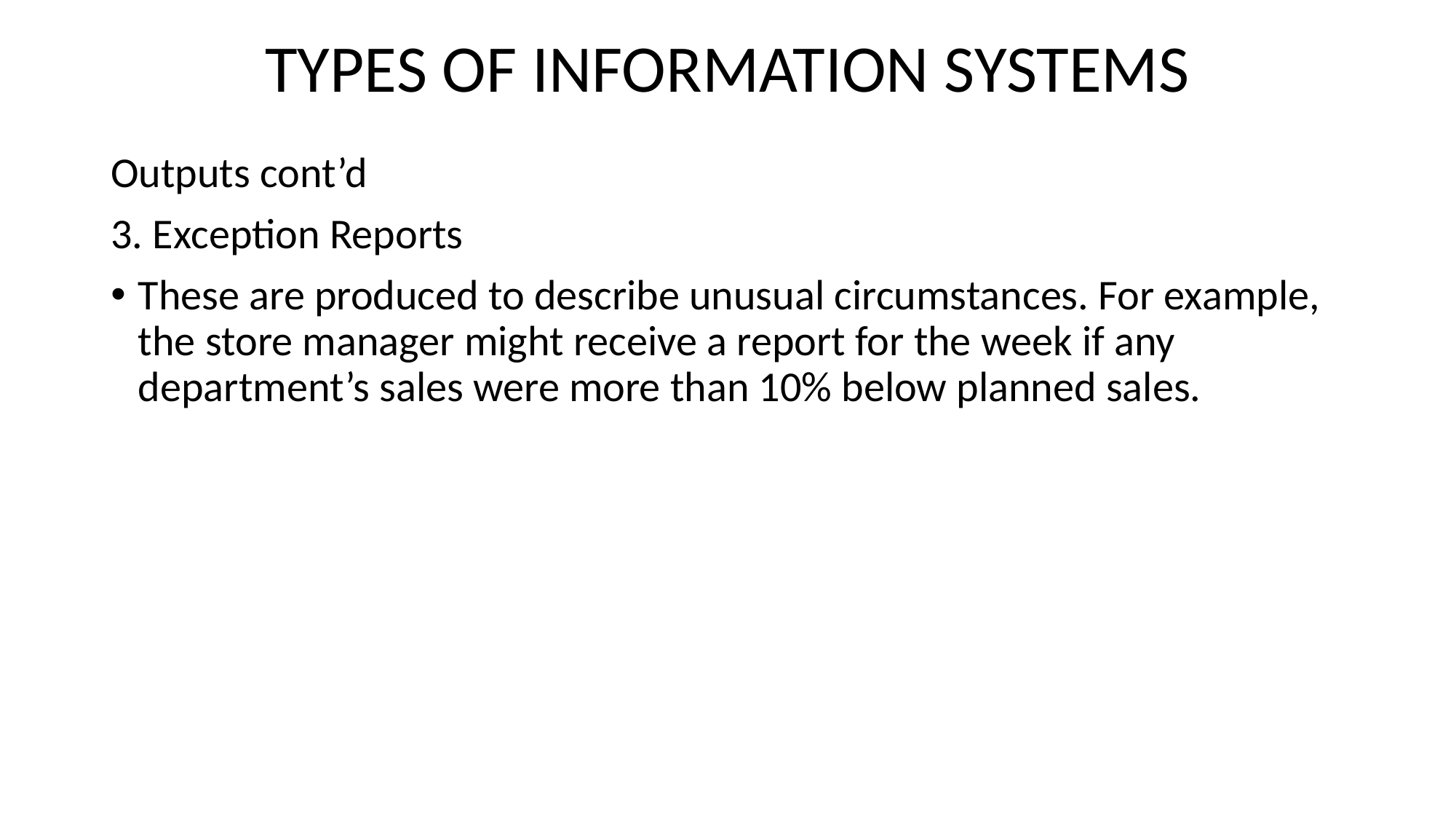

# TYPES OF INFORMATION SYSTEMS
Outputs cont’d
3. Exception Reports
These are produced to describe unusual circumstances. For example, the store manager might receive a report for the week if any department’s sales were more than 10% below planned sales.